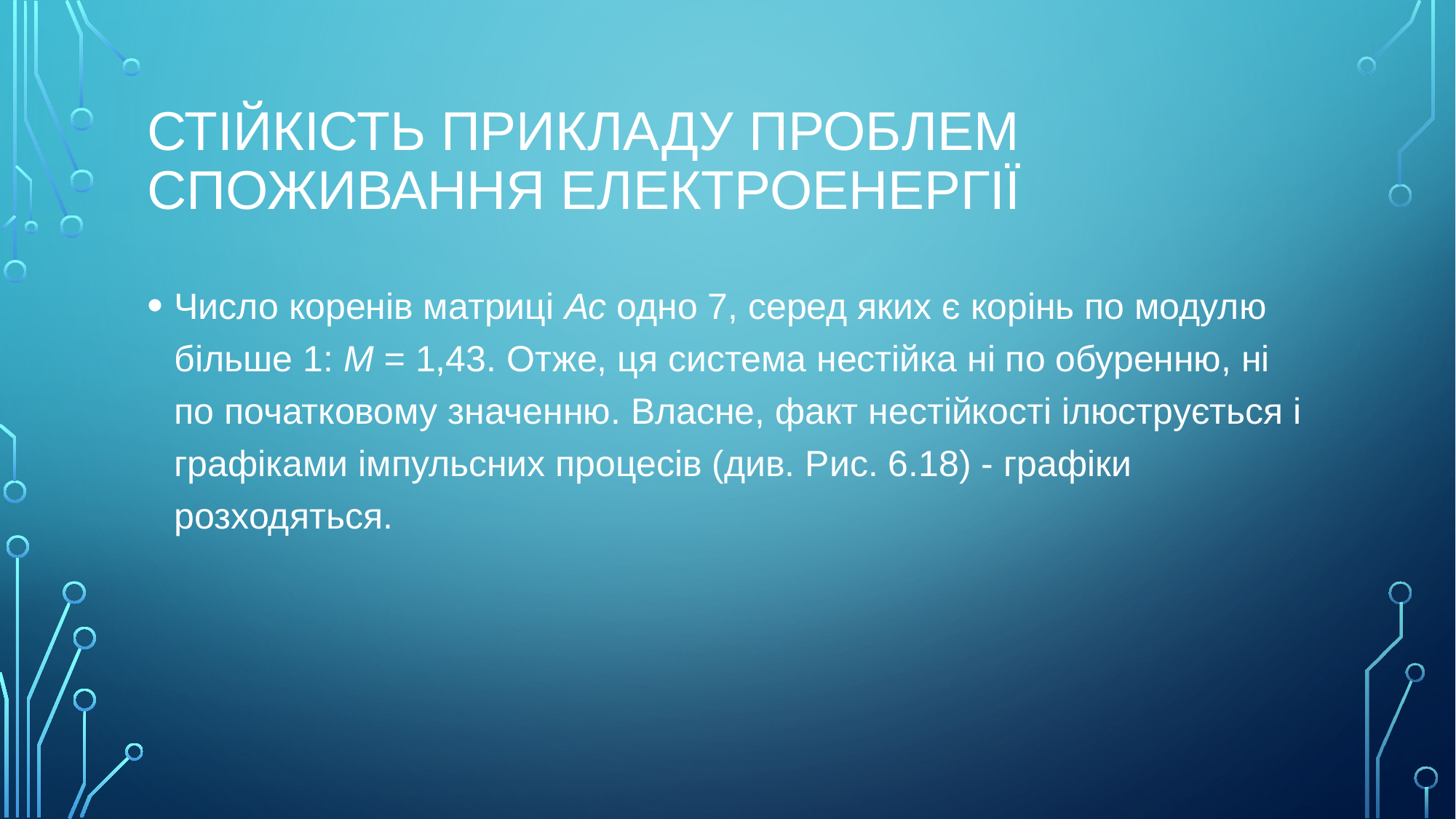

# Стійкість прикладу проблем споживання електроенергії
Число коренів матриці Ас одно 7, серед яких є корінь по модулю більше 1: М = 1,43. Отже, ця система нестійка ні по обуренню, ні по початковому значенню. Власне, факт нестійкості ілюструється і графіками імпульсних процесів (див. Рис. 6.18) - графіки розходяться.